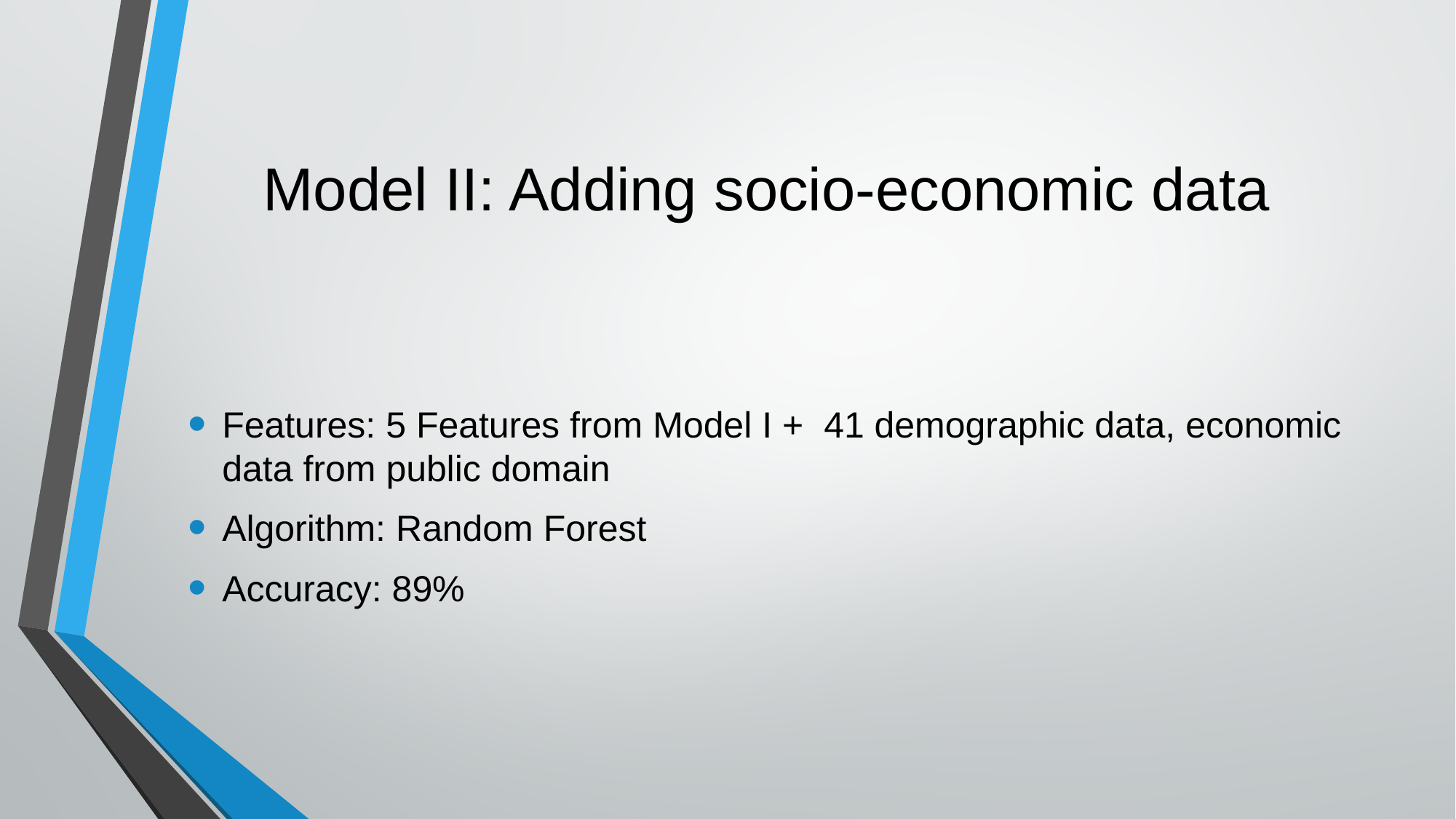

# Model II: Adding socio-economic data
Features: 5 Features from Model I +  41 demographic data, economic data from public domain
Algorithm: Random Forest
Accuracy: 89%